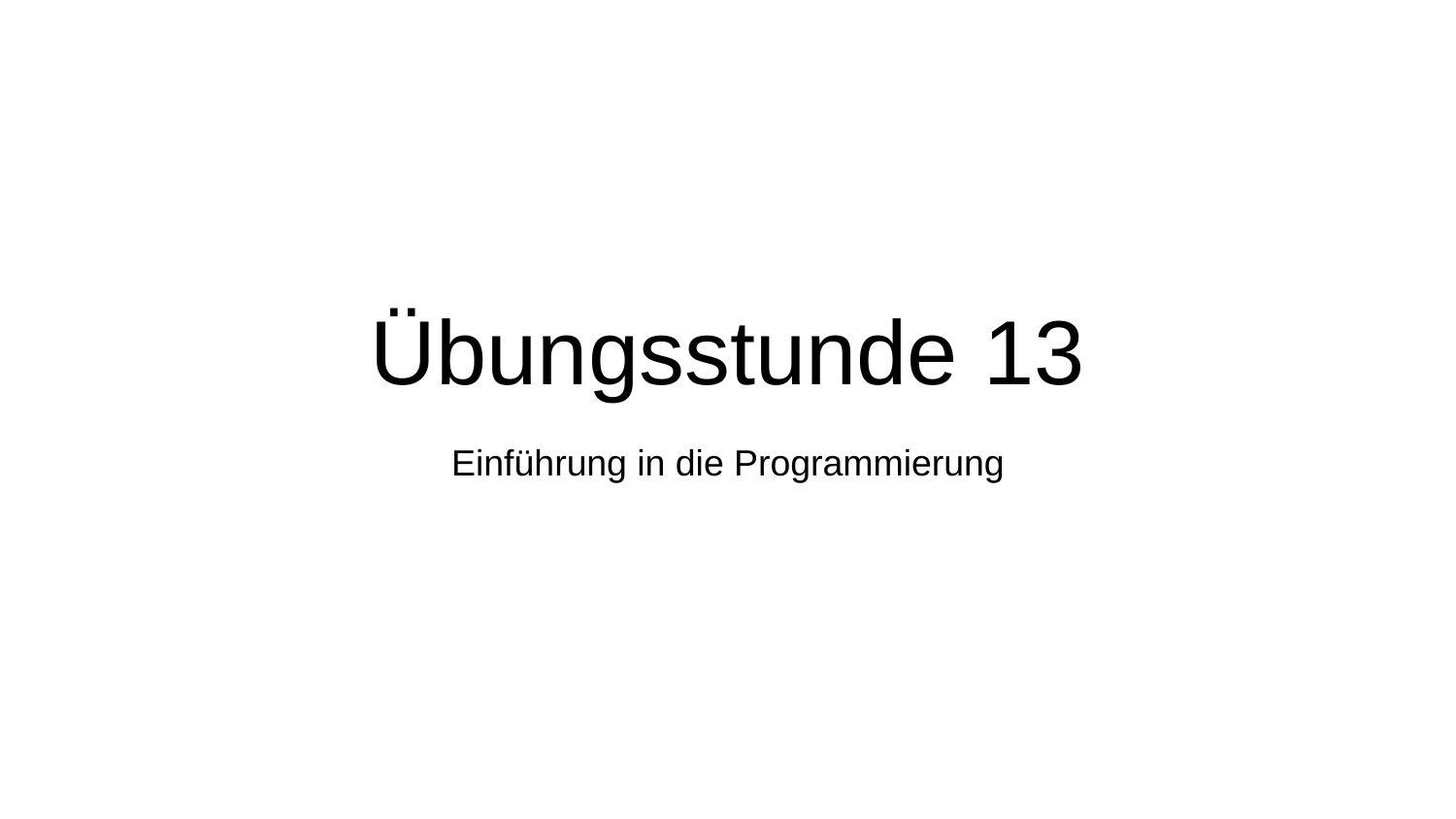

# Übungsstunde 13
Einführung in die Programmierung